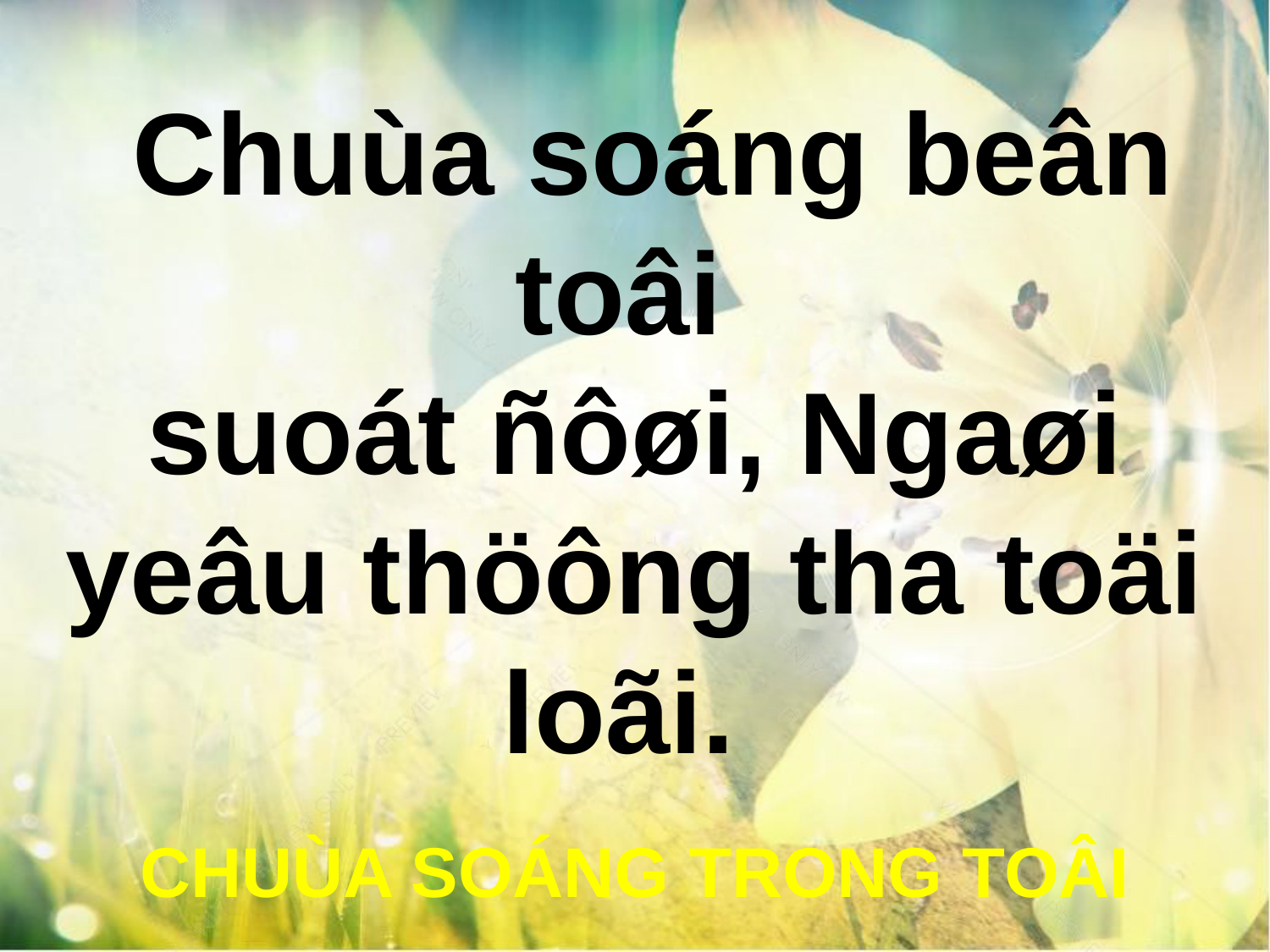

Chuùa soáng beân toâi
suoát ñôøi, Ngaøi yeâu thöông tha toäi loãi.
CHUÙA SOÁNG TRONG TOÂI